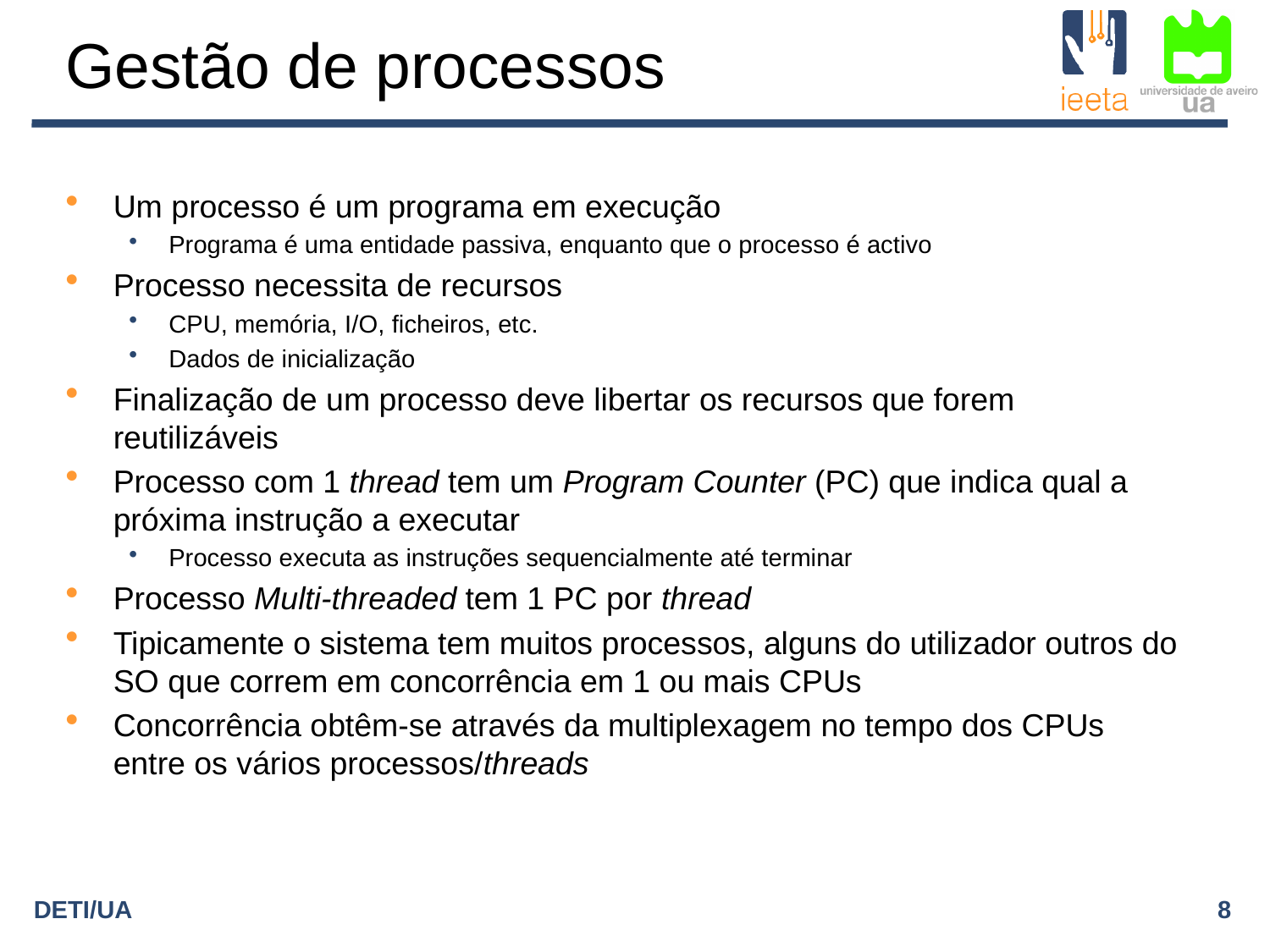

# Gestão de processos
Um processo é um programa em execução
Programa é uma entidade passiva, enquanto que o processo é activo
Processo necessita de recursos
CPU, memória, I/O, ficheiros, etc.
Dados de inicialização
Finalização de um processo deve libertar os recursos que forem reutilizáveis
Processo com 1 thread tem um Program Counter (PC) que indica qual a próxima instrução a executar
Processo executa as instruções sequencialmente até terminar
Processo Multi-threaded tem 1 PC por thread
Tipicamente o sistema tem muitos processos, alguns do utilizador outros do SO que correm em concorrência em 1 ou mais CPUs
Concorrência obtêm-se através da multiplexagem no tempo dos CPUs entre os vários processos/threads